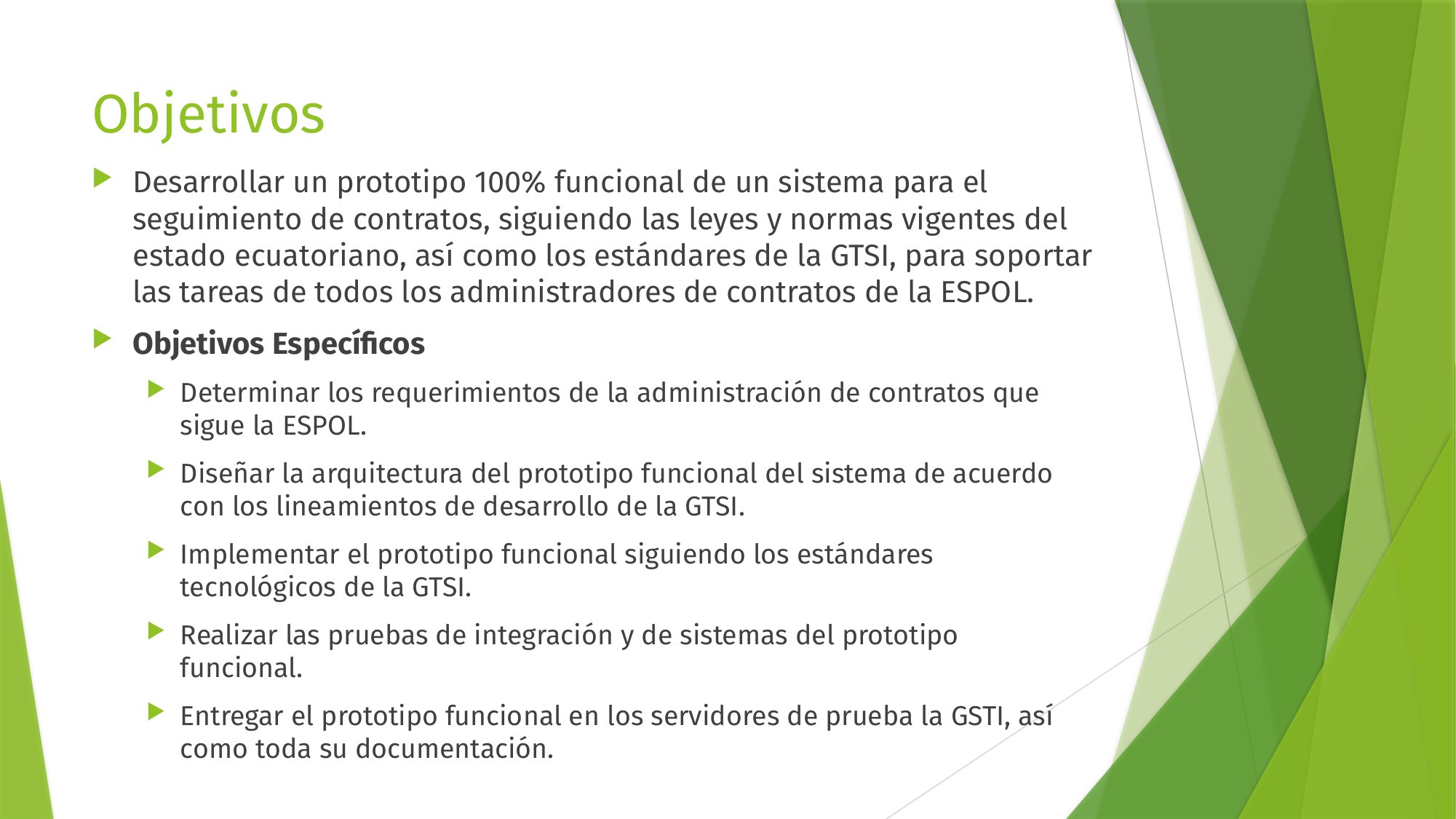

# Objetivos
Desarrollar un prototipo 100% funcional de un sistema para el seguimiento de contratos, siguiendo las leyes y normas vigentes del estado ecuatoriano, así como los estándares de la GTSI, para soportar las tareas de todos los administradores de contratos de la ESPOL.
Objetivos Específicos
Determinar los requerimientos de la administración de contratos que sigue la ESPOL.
Diseñar la arquitectura del prototipo funcional del sistema de acuerdo con los lineamientos de desarrollo de la GTSI.
Implementar el prototipo funcional siguiendo los estándares tecnológicos de la GTSI.
Realizar las pruebas de integración y de sistemas del prototipo funcional.
Entregar el prototipo funcional en los servidores de prueba la GSTI, así como toda su documentación.